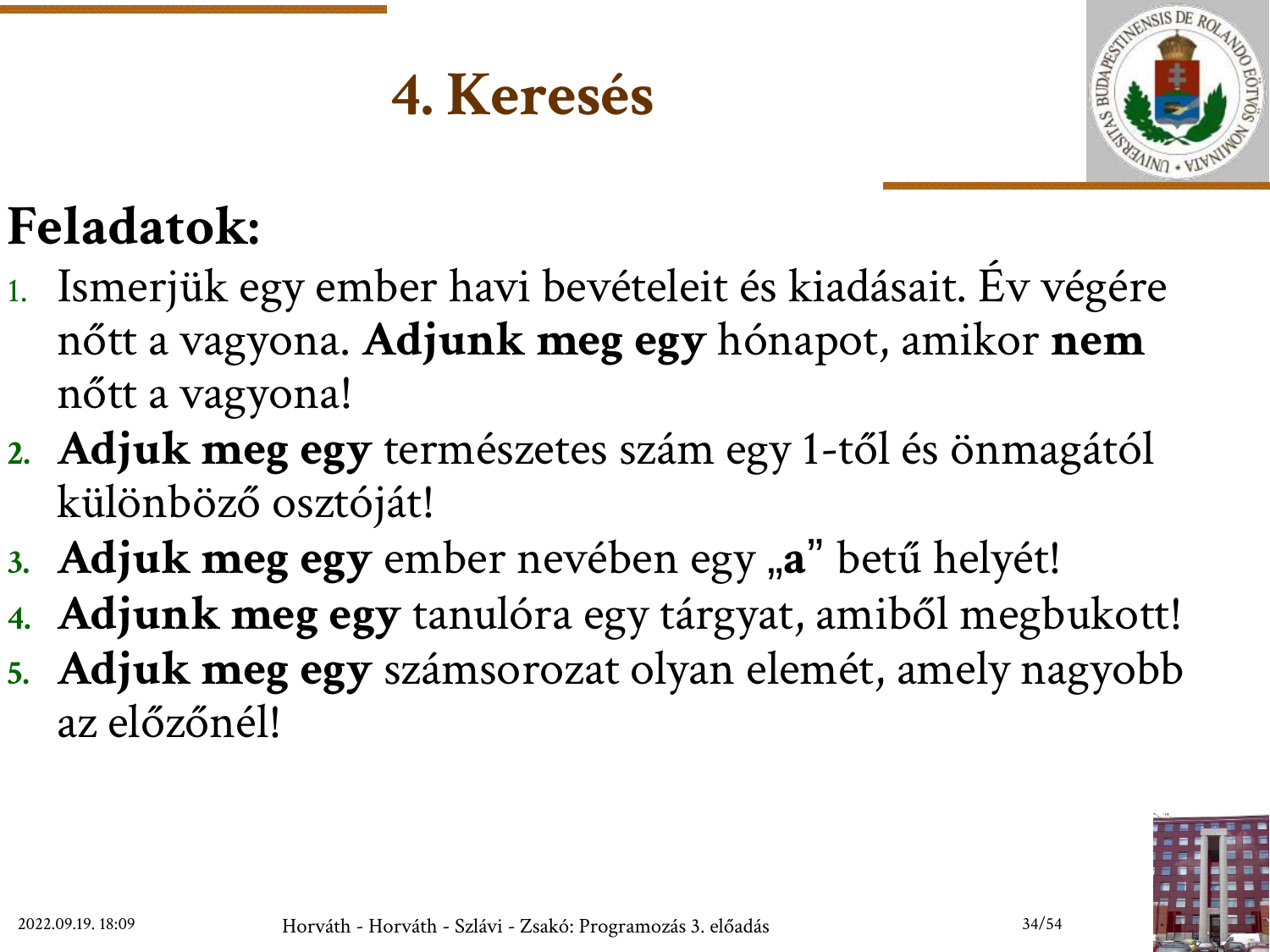

# 4. Keresés
Feladatok:
Ismerjük egy ember havi bevételeit és kiadásait. Év végére nőtt a vagyona. Adjunk meg egy hónapot, amikor nem nőtt a vagyona!
Adjuk meg egy természetes szám egy 1-től és önmagától különböző osztóját!
Adjuk meg egy ember nevében egy „a” betű helyét!
Adjunk meg egy tanulóra egy tárgyat, amiből megbukott!
Adjuk meg egy számsorozat olyan elemét, amely nagyobb az előzőnél!
2022.09.19. 18:09
Horváth - Horváth - Szlávi - Zsakó: Programozás 3. előadás
34/54